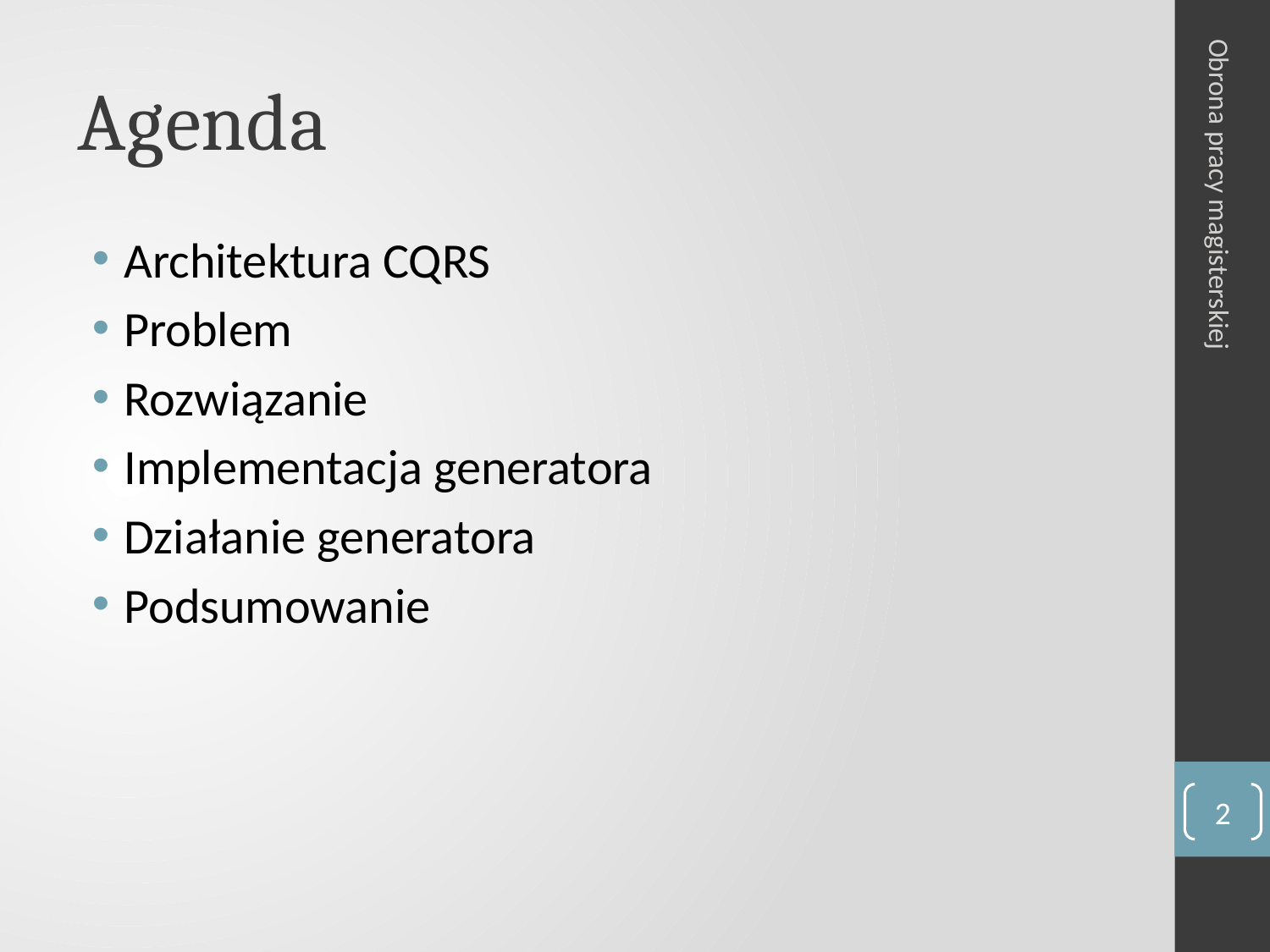

# Agenda
Architektura CQRS
Problem
Rozwiązanie
Implementacja generatora
Działanie generatora
Podsumowanie
Obrona pracy magisterskiej
2